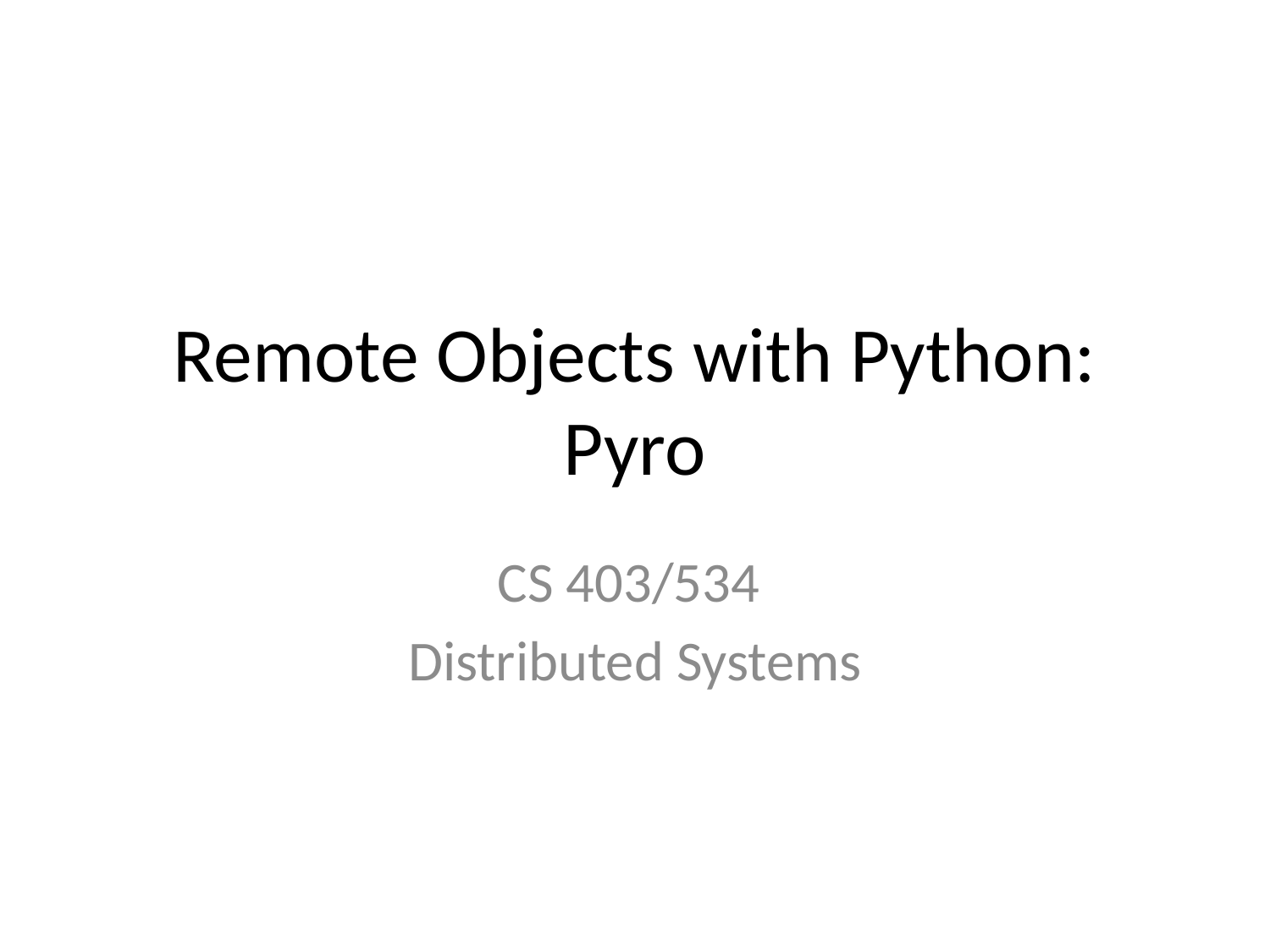

# Remote Objects with Python: Pyro
CS 403/534
Distributed Systems